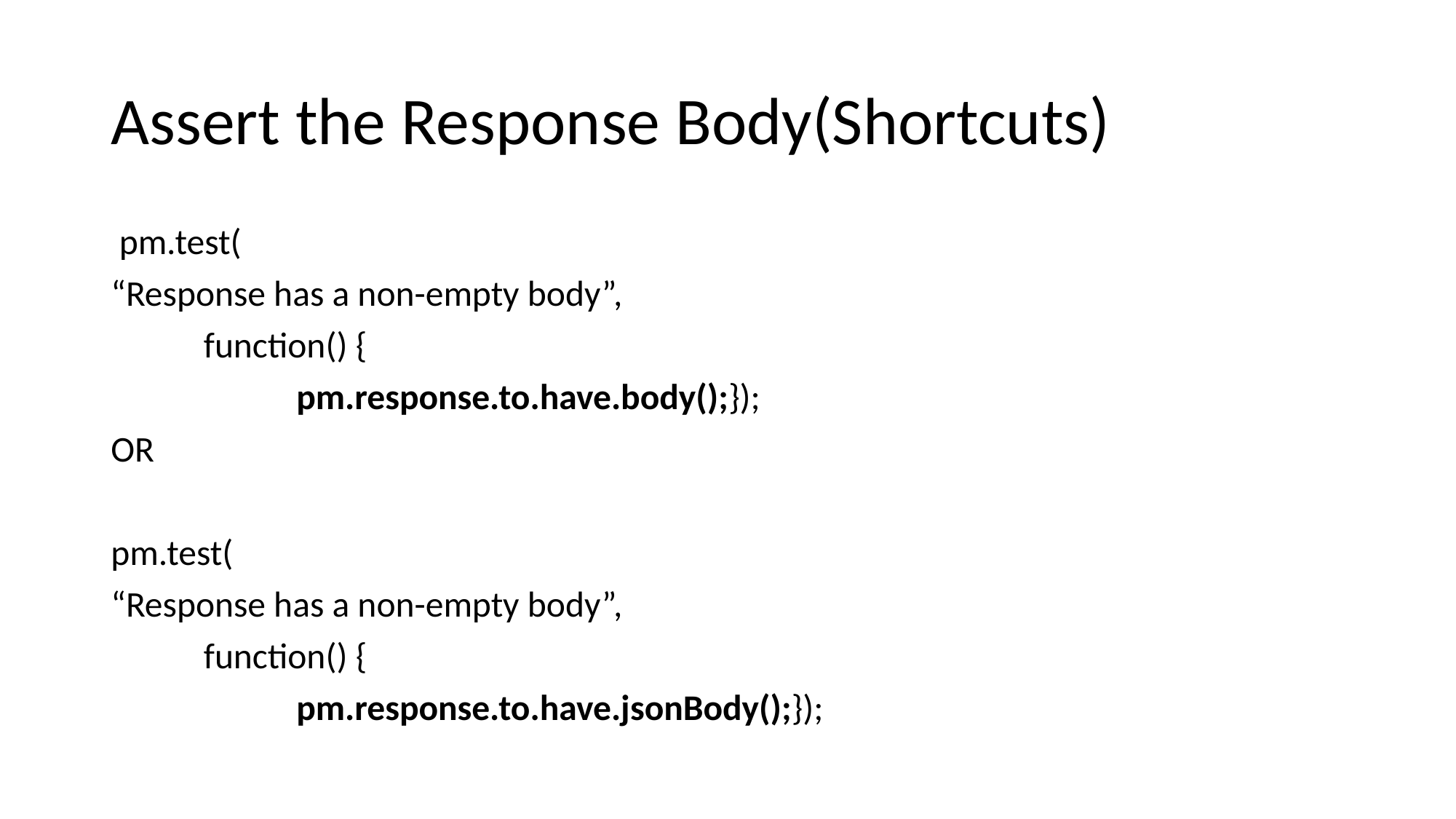

# Assert the Response Body(Shortcuts)
 pm.test(
“Response has a non-empty body”,
	function() {
		pm.response.to.have.body();});
OR

pm.test(
“Response has a non-empty body”,
	function() {
		pm.response.to.have.jsonBody();});